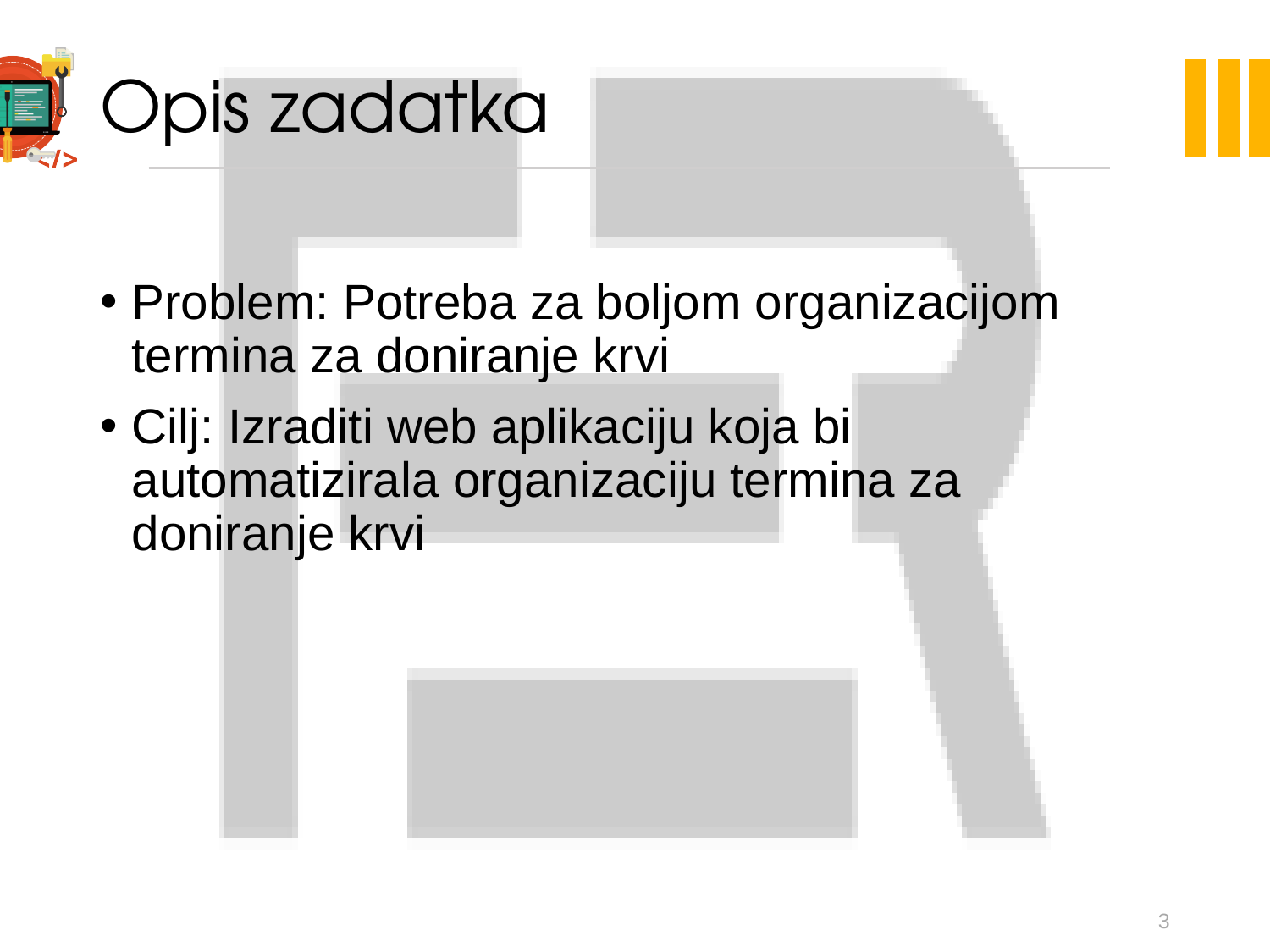

# Opis zadatka

Problem: Potreba za boljom organizacijom termina za doniranje krvi
Cilj: Izraditi web aplikaciju koja bi automatizirala organizaciju termina za doniranje krvi
3